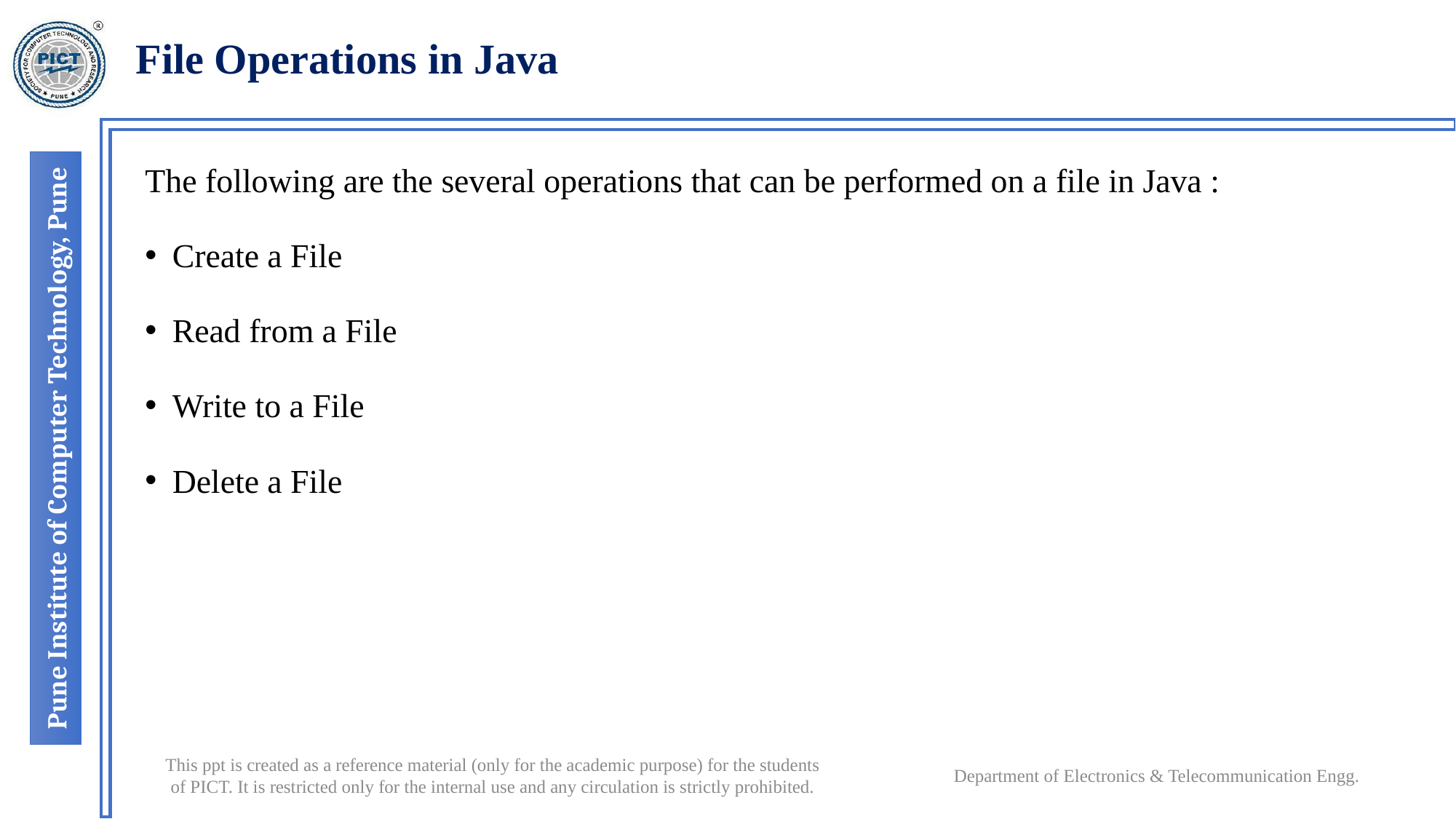

# File Operations in Java
The following are the several operations that can be performed on a file in Java :
Create a File
Read from a File
Write to a File
Delete a File
Department of Electronics & Telecommunication Engg.